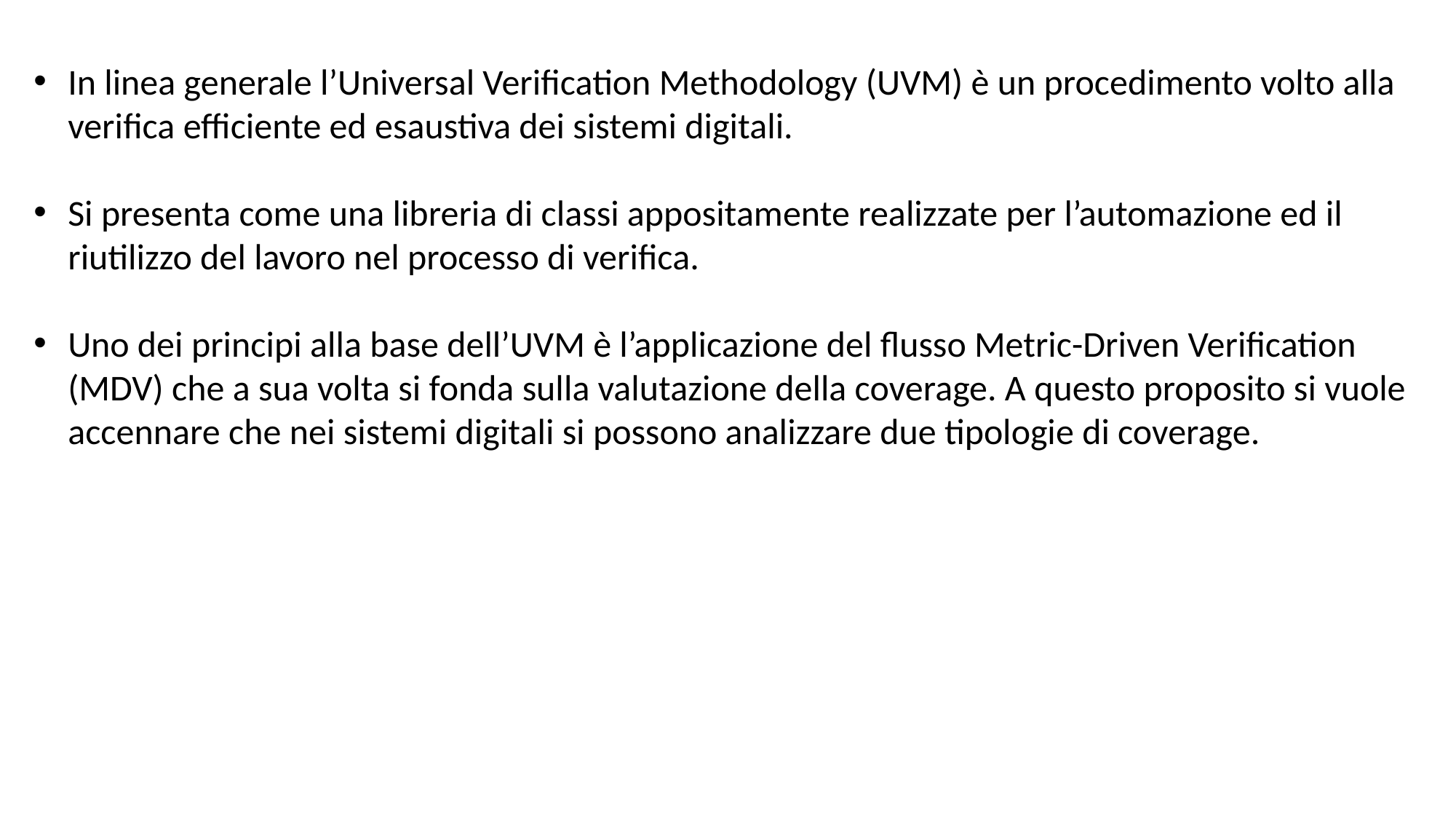

In linea generale l’Universal Verification Methodology (UVM) è un procedimento volto alla verifica efficiente ed esaustiva dei sistemi digitali.
Si presenta come una libreria di classi appositamente realizzate per l’automazione ed il riutilizzo del lavoro nel processo di verifica.
Uno dei principi alla base dell’UVM è l’applicazione del flusso Metric-Driven Verification (MDV) che a sua volta si fonda sulla valutazione della coverage. A questo proposito si vuole accennare che nei sistemi digitali si possono analizzare due tipologie di coverage.